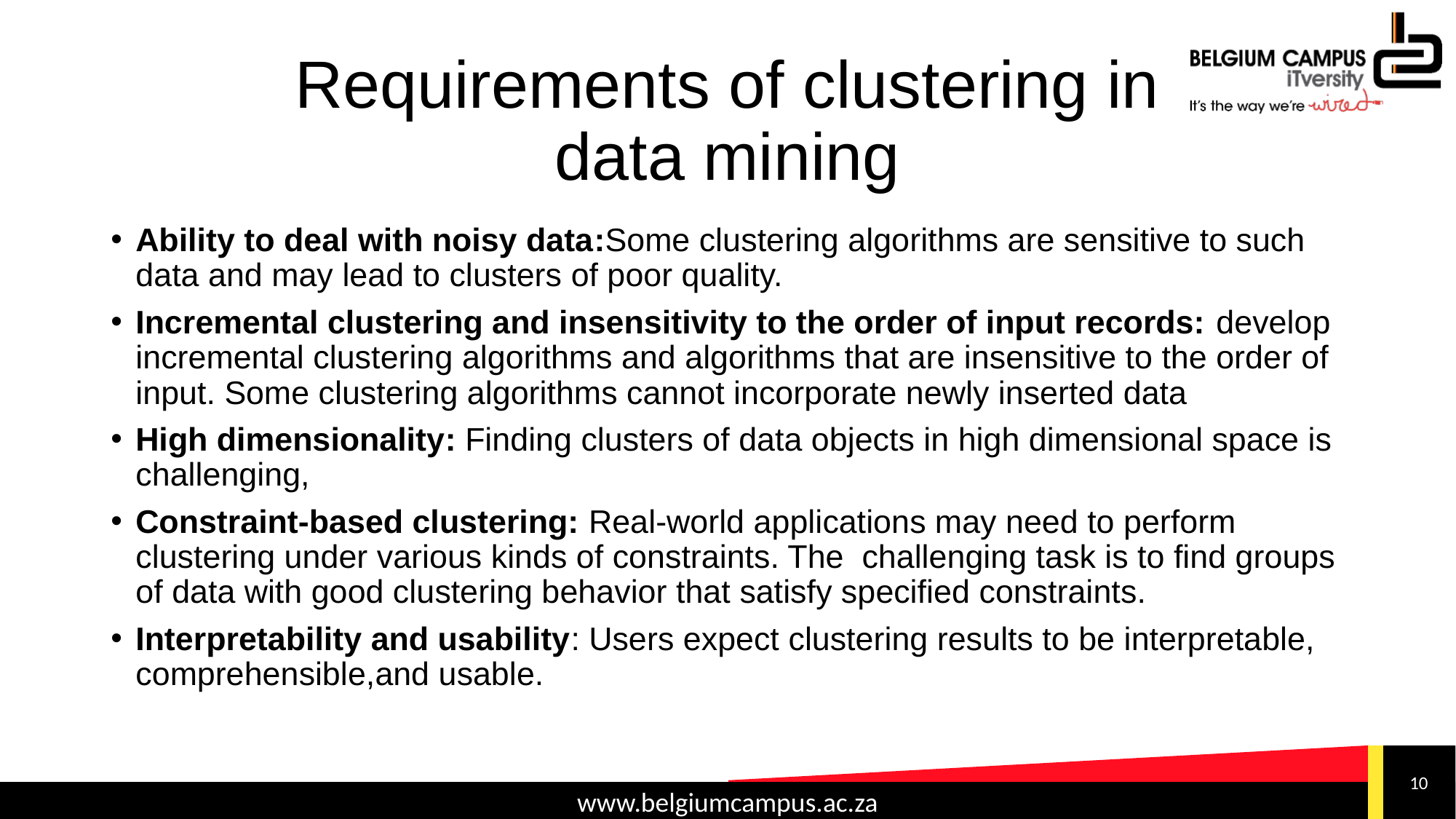

# Requirements of clustering in data mining
Ability to deal with noisy data:Some clustering algorithms are sensitive to such data and may lead to clusters of poor quality.
Incremental clustering and insensitivity to the order of input records: develop incremental clustering algorithms and algorithms that are insensitive to the order of input. Some clustering algorithms cannot incorporate newly inserted data
High dimensionality: Finding clusters of data objects in high dimensional space is challenging,
Constraint-based clustering: Real-world applications may need to perform clustering under various kinds of constraints. The  challenging task is to find groups of data with good clustering behavior that satisfy specified constraints.
Interpretability and usability: Users expect clustering results to be interpretable, comprehensible,and usable.